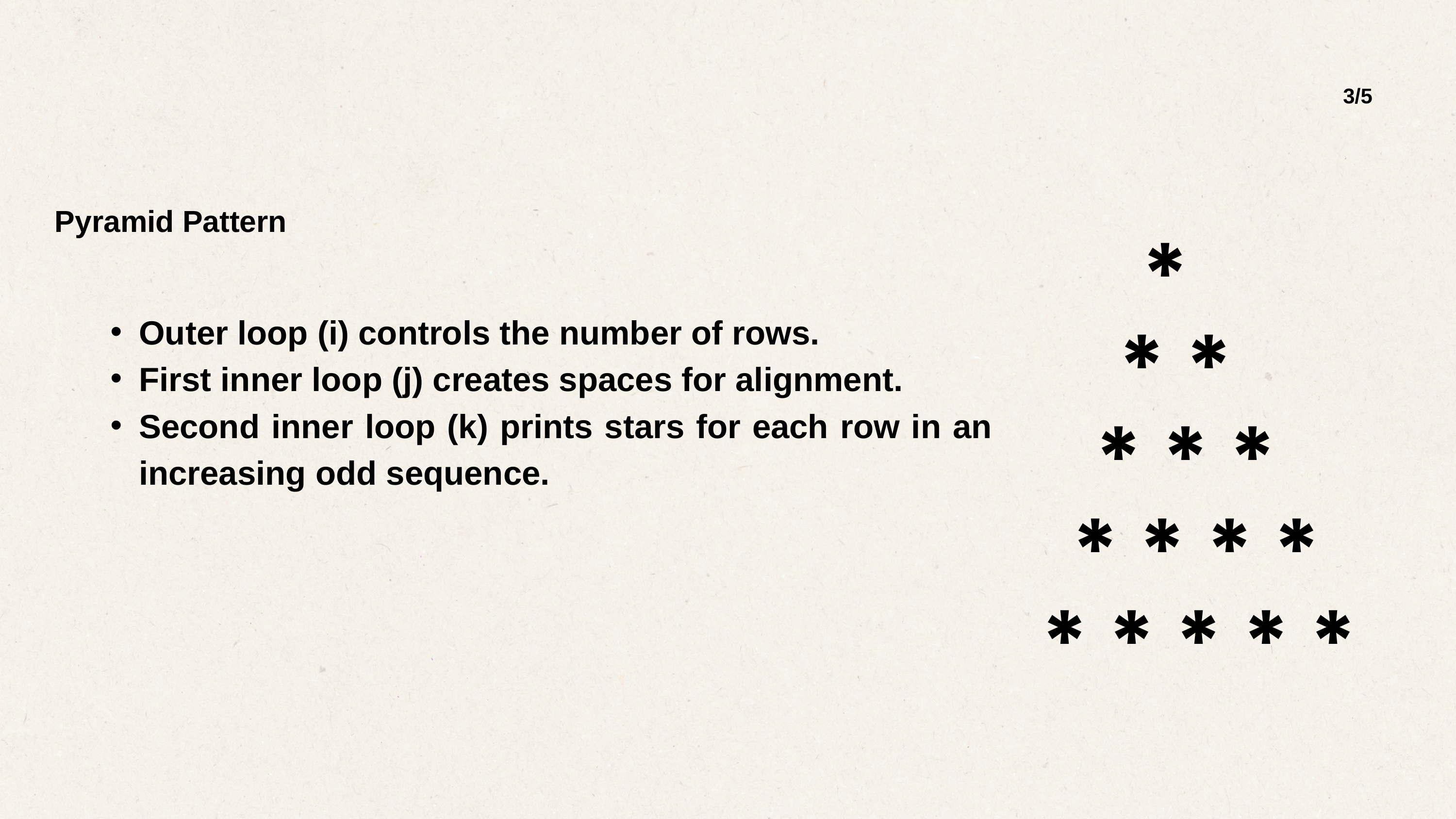

3/5
Pyramid Pattern
    *
   * *
  * * *
 * * * *
* * * * *

Outer loop (i) controls the number of rows.
First inner loop (j) creates spaces for alignment.
Second inner loop (k) prints stars for each row in an increasing odd sequence.